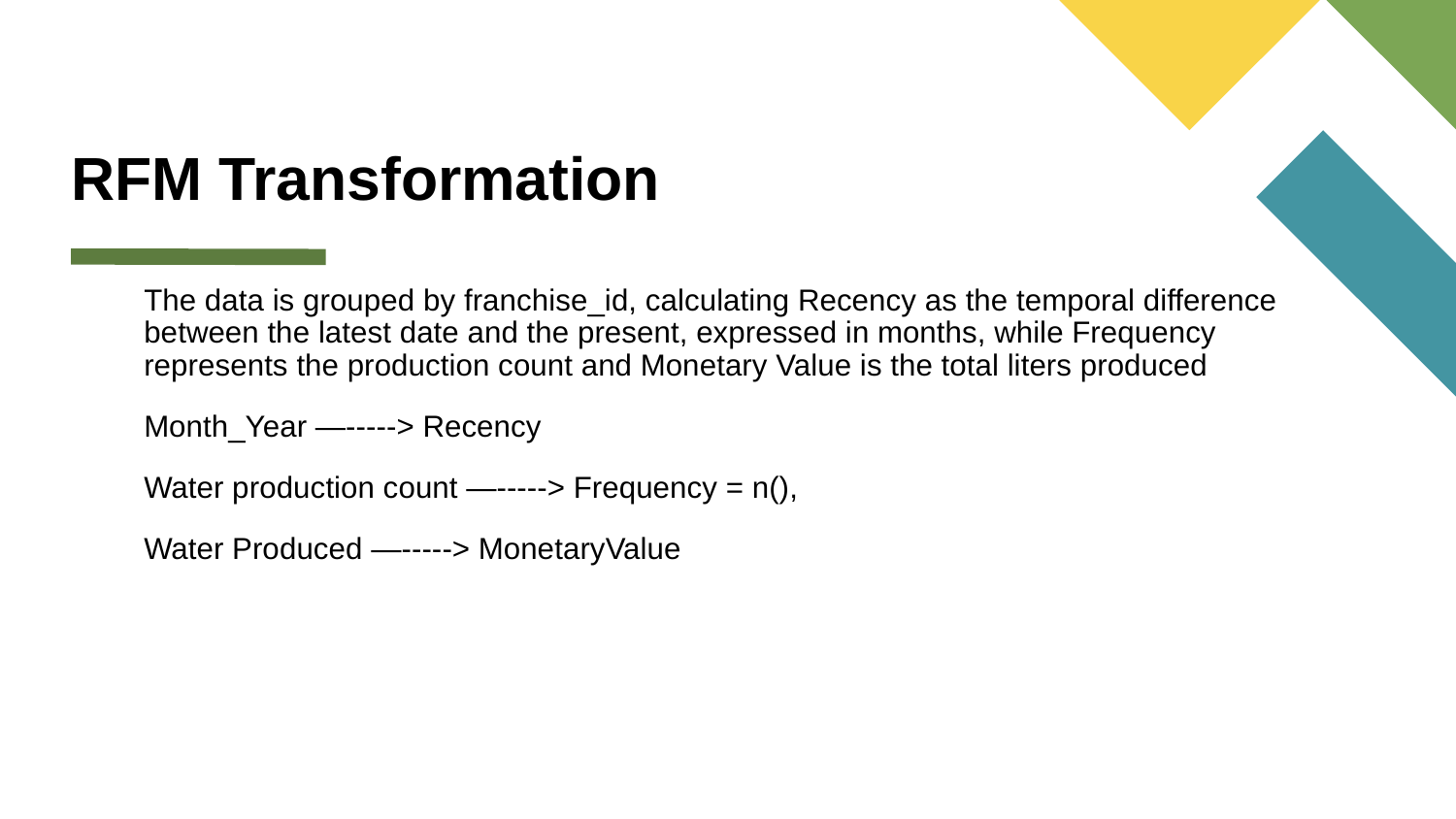

# RFM Transformation
The data is grouped by franchise_id, calculating Recency as the temporal difference between the latest date and the present, expressed in months, while Frequency represents the production count and Monetary Value is the total liters produced
Month_Year —-----> Recency
Water production count —-----> Frequency = n(),
Water Produced —-----> MonetaryValue